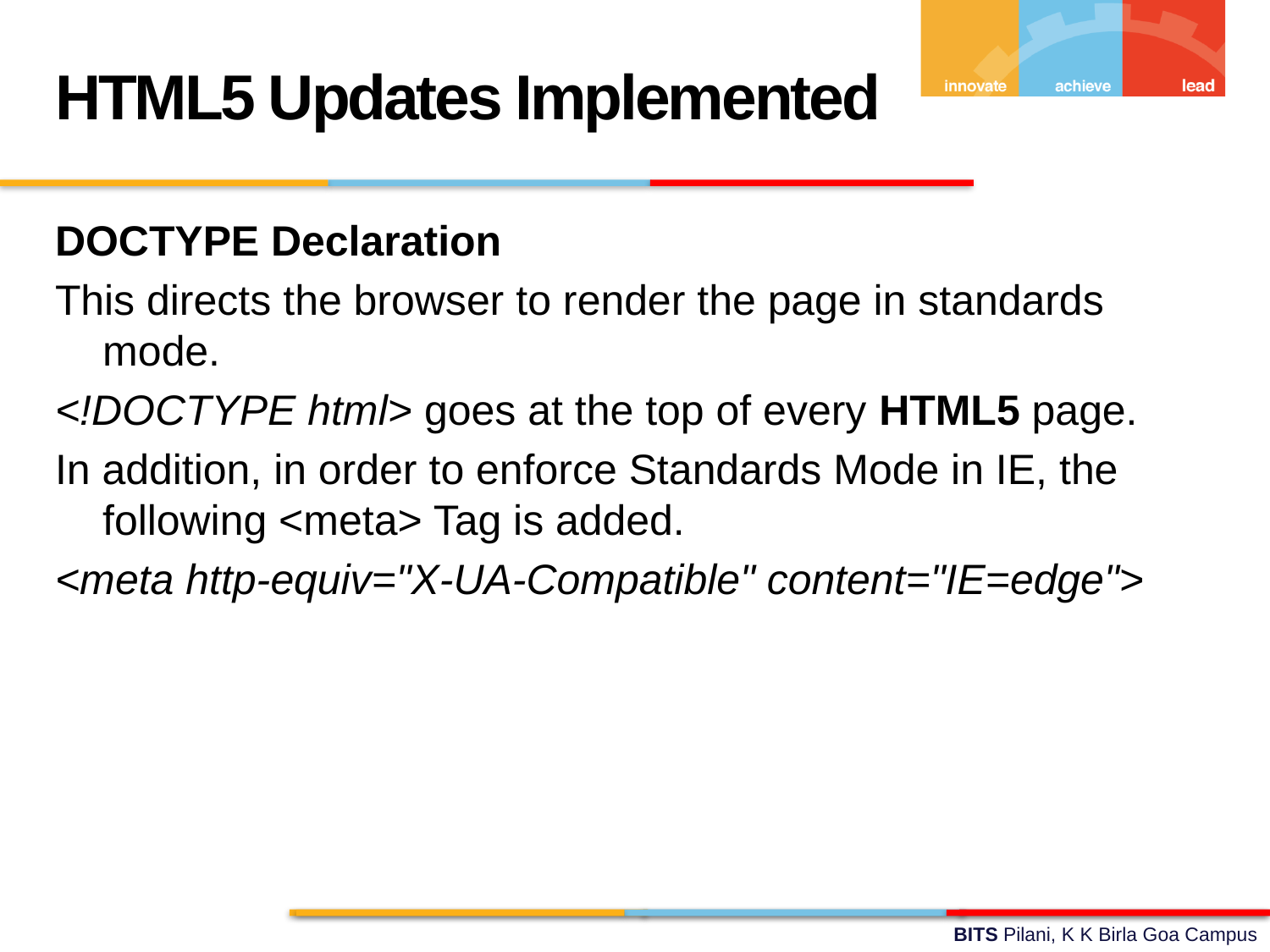

HTML5 Updates Implemented
DOCTYPE Declaration
This directs the browser to render the page in standards mode.
<!DOCTYPE html> goes at the top of every HTML5 page.
In addition, in order to enforce Standards Mode in IE, the following <meta> Tag is added.
<meta http-equiv="X-UA-Compatible" content="IE=edge">